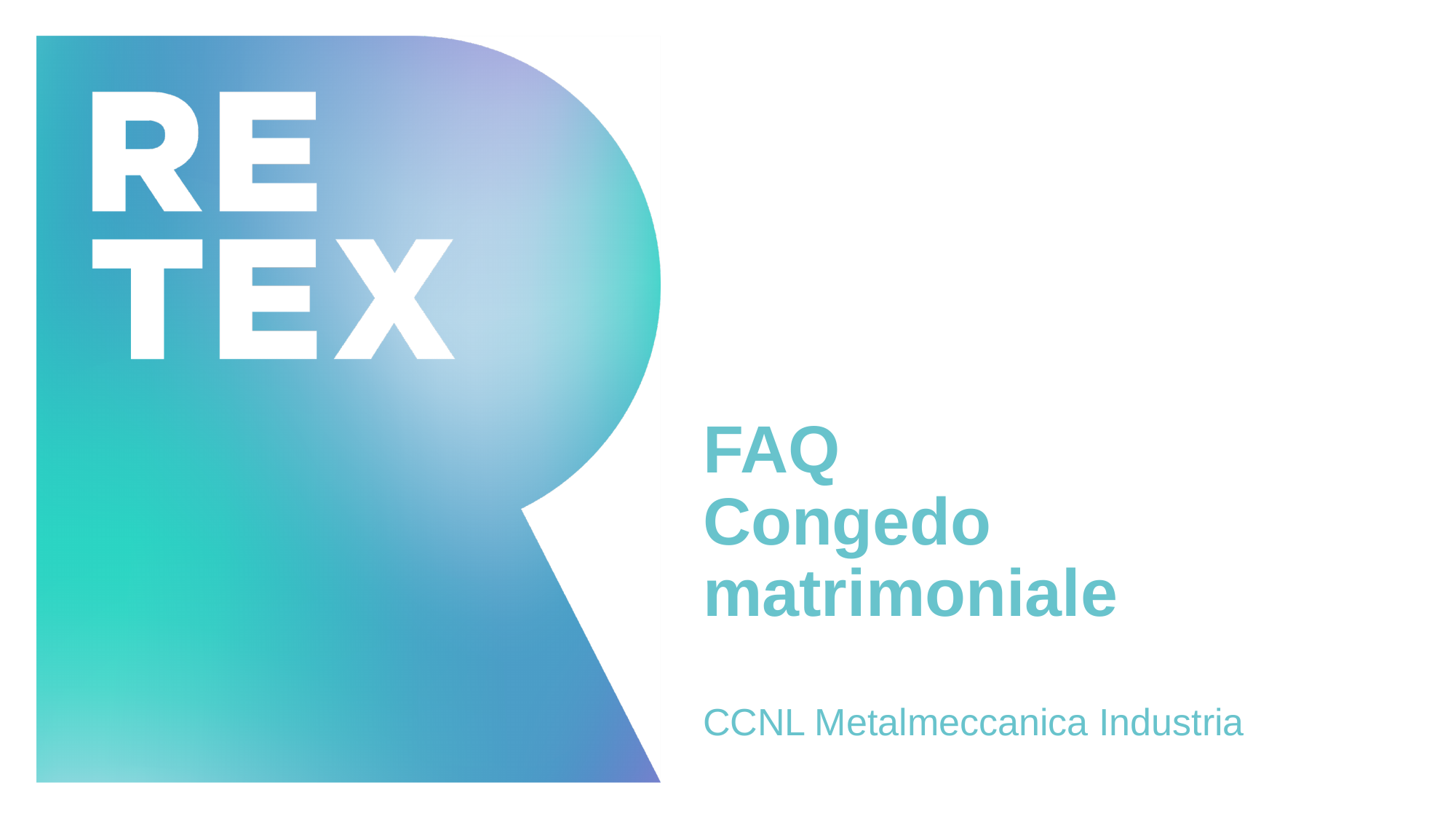

# FAQ Congedo matrimoniale CCNL Metalmeccanica Industria